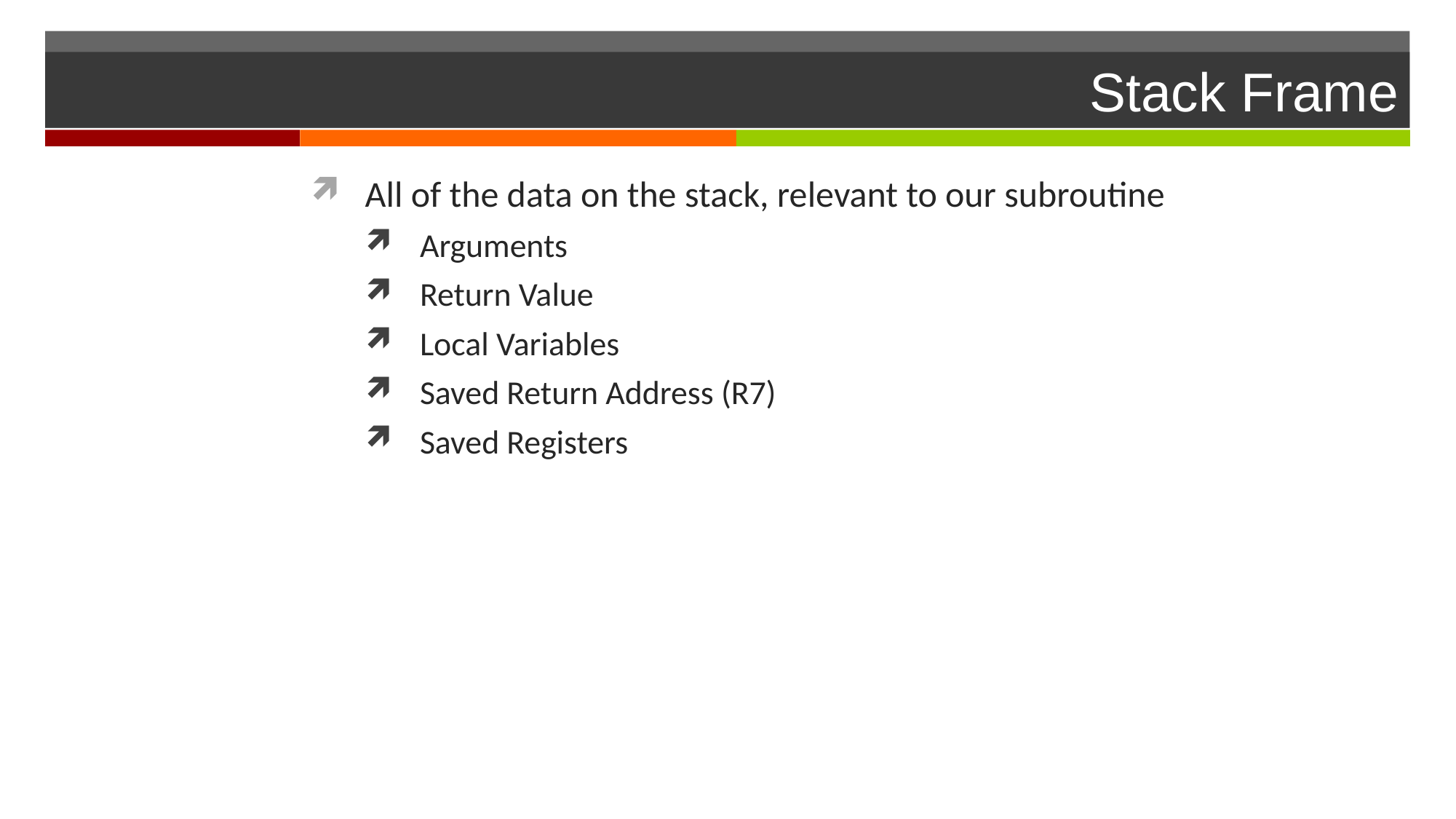

# Stack Frame
All of the data on the stack, relevant to our subroutine
Arguments
Return Value
Local Variables
Saved Return Address (R7)
Saved Registers